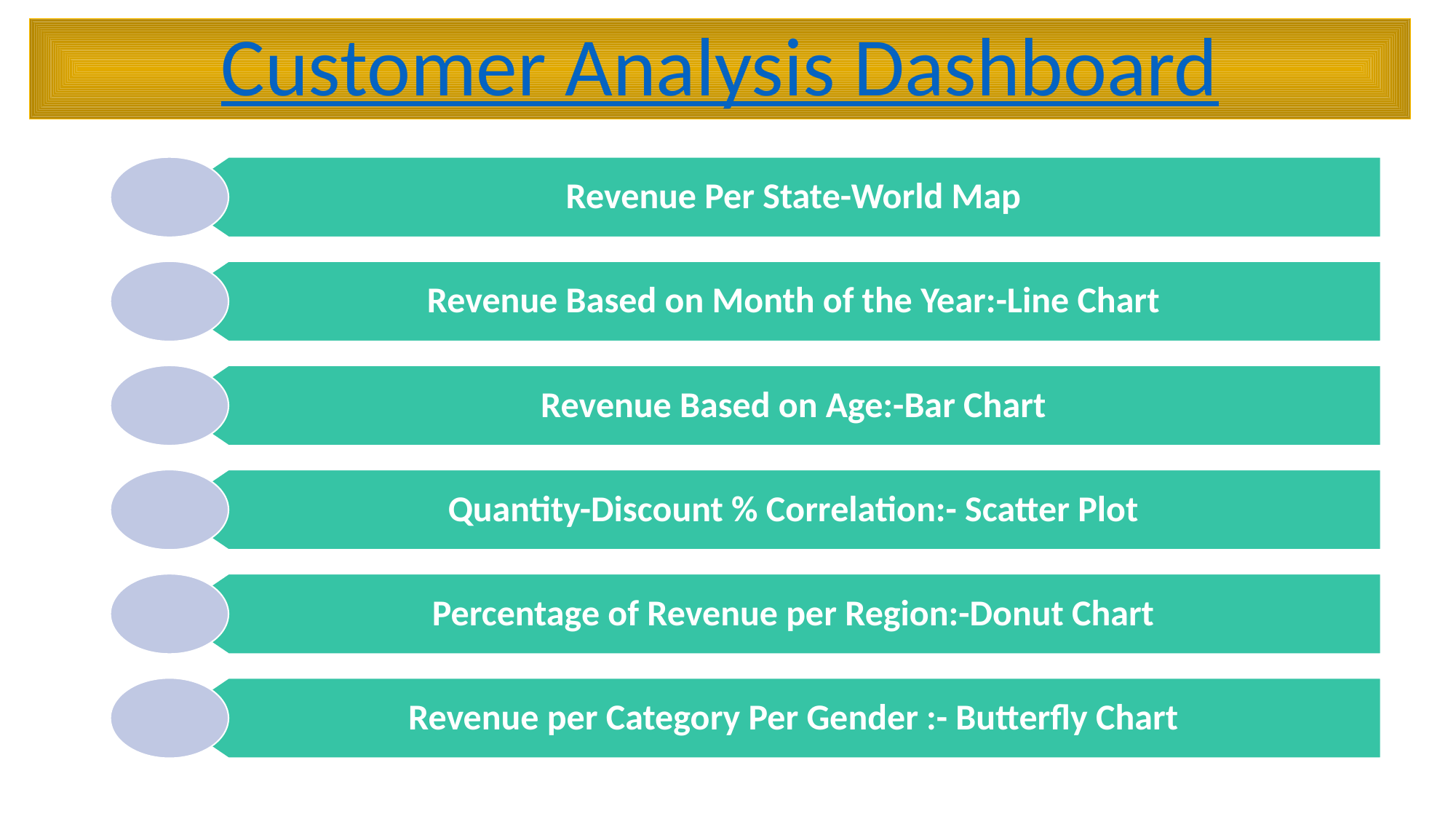

# Customer Analysis Dashboard
Revenue Per State-World Map

Revenue Based on Month of the Year:-Line Chart

Revenue Based on Age:-Bar Chart

Quantity-Discount % Correlation:- Scatter Plot

Percentage of Revenue per Region:-Donut Chart

Revenue per Category Per Gender :- Butterfly Chart